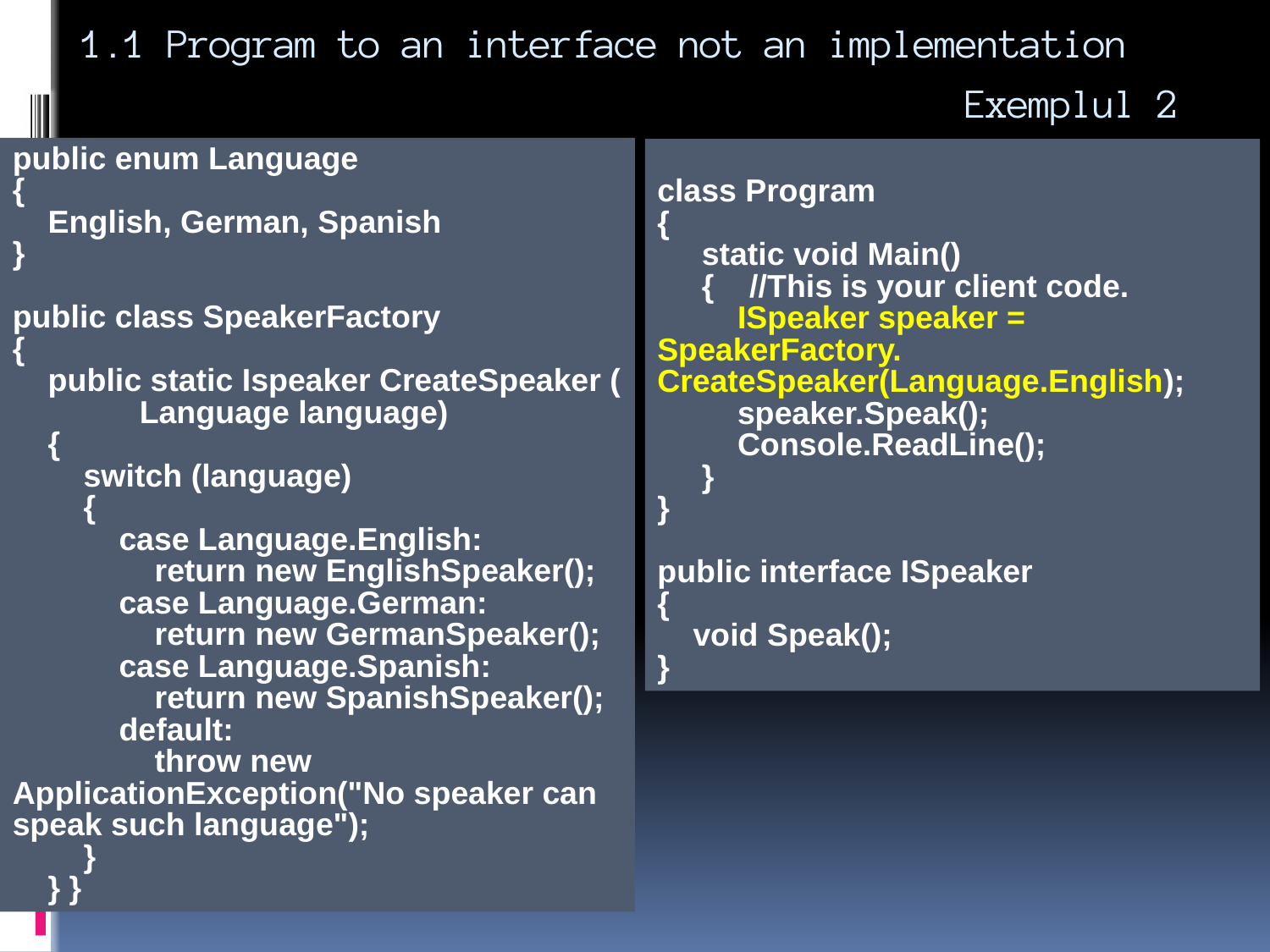

# 1.1 Program to an interface not an implementation
Exemplul 2
public enum Language
{
    English, German, Spanish
}

public class SpeakerFactory
{
    public static Ispeaker CreateSpeaker (       	Language language)
    {
        switch (language)
        {
            case Language.English:
                return new EnglishSpeaker();
            case Language.German:
                return new GermanSpeaker();
            case Language.Spanish:
                return new SpanishSpeaker();
            default:
                throw new ApplicationException("No speaker can speak such language");
        }
    } }

class Program
{
     static void Main()
     {    //This is your client code.
         ISpeaker speaker = SpeakerFactory. CreateSpeaker(Language.English);
         speaker.Speak();
         Console.ReadLine();
     }
}

public interface ISpeaker
{
    void Speak();
}